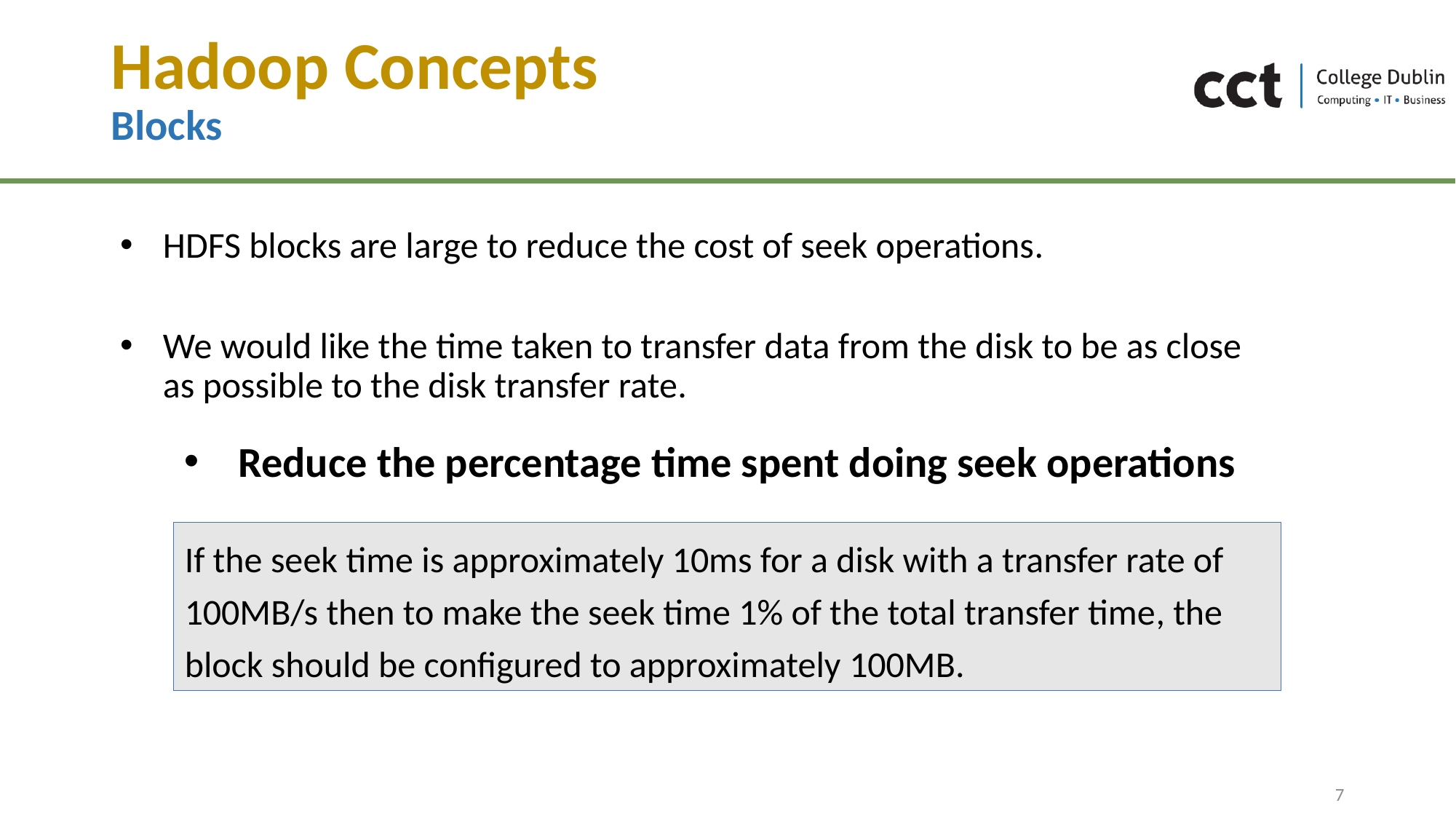

# Hadoop Concepts Blocks
HDFS blocks are large to reduce the cost of seek operations.

We would like the time taken to transfer data from the disk to be as close as possible to the disk transfer rate.
Reduce the percentage time spent doing seek operations
If the seek time is approximately 10ms for a disk with a transfer rate of 100MB/s then to make the seek time 1% of the total transfer time, the block should be configured to approximately 100MB.
7